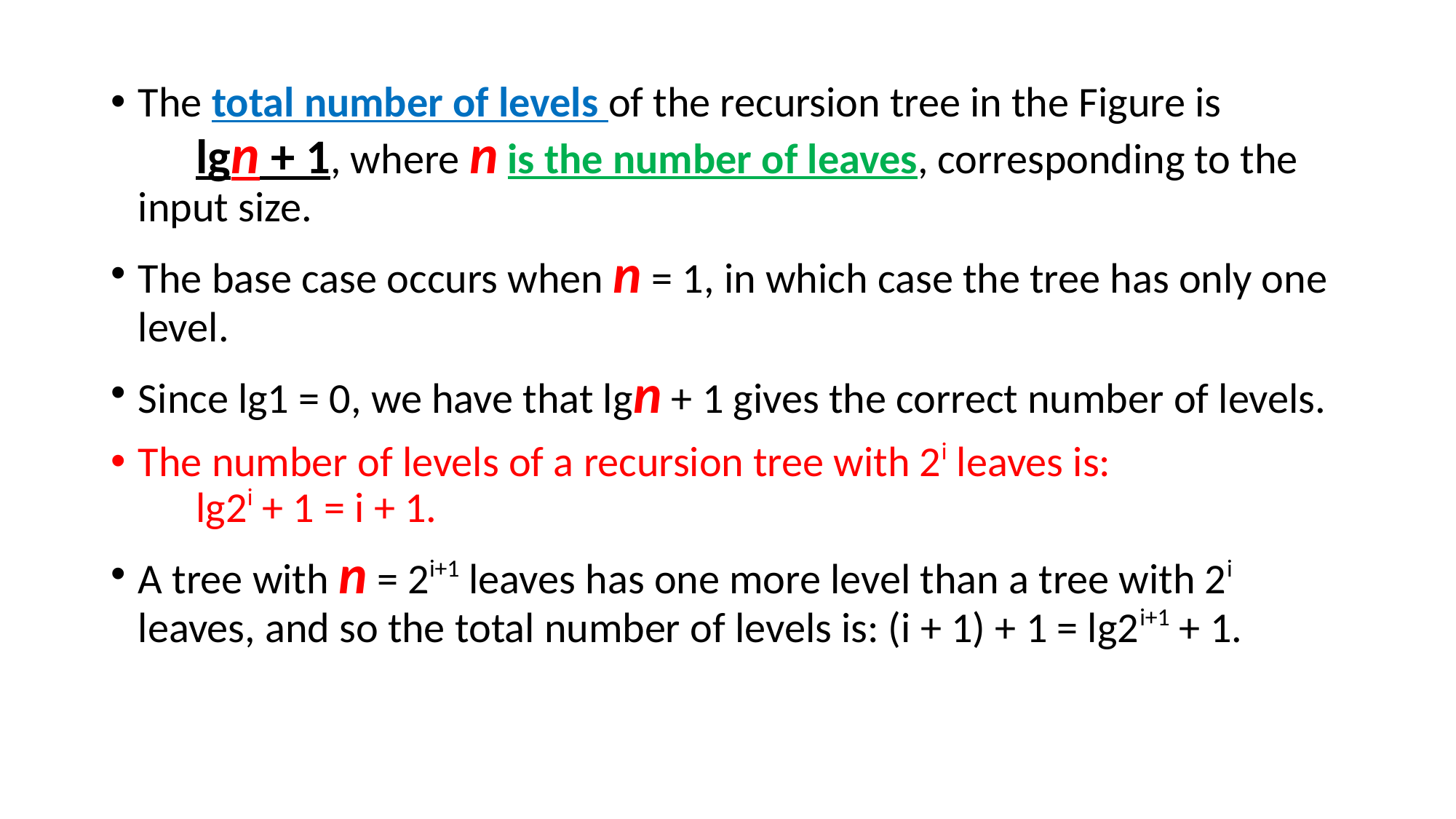

The total number of levels of the recursion tree in the Figure is                   lgn + 1, where n is the number of leaves, corresponding to the input size.
The base case occurs when n = 1, in which case the tree has only one level.
Since lg1 = 0, we have that lgn + 1 gives the correct number of levels.
The number of levels of a recursion tree with 2i leaves is:                               lg2i + 1 = i + 1.
A tree with n = 2i+1 leaves has one more level than a tree with 2i leaves, and so the total number of levels is: (i + 1) + 1 = lg2i+1 + 1.